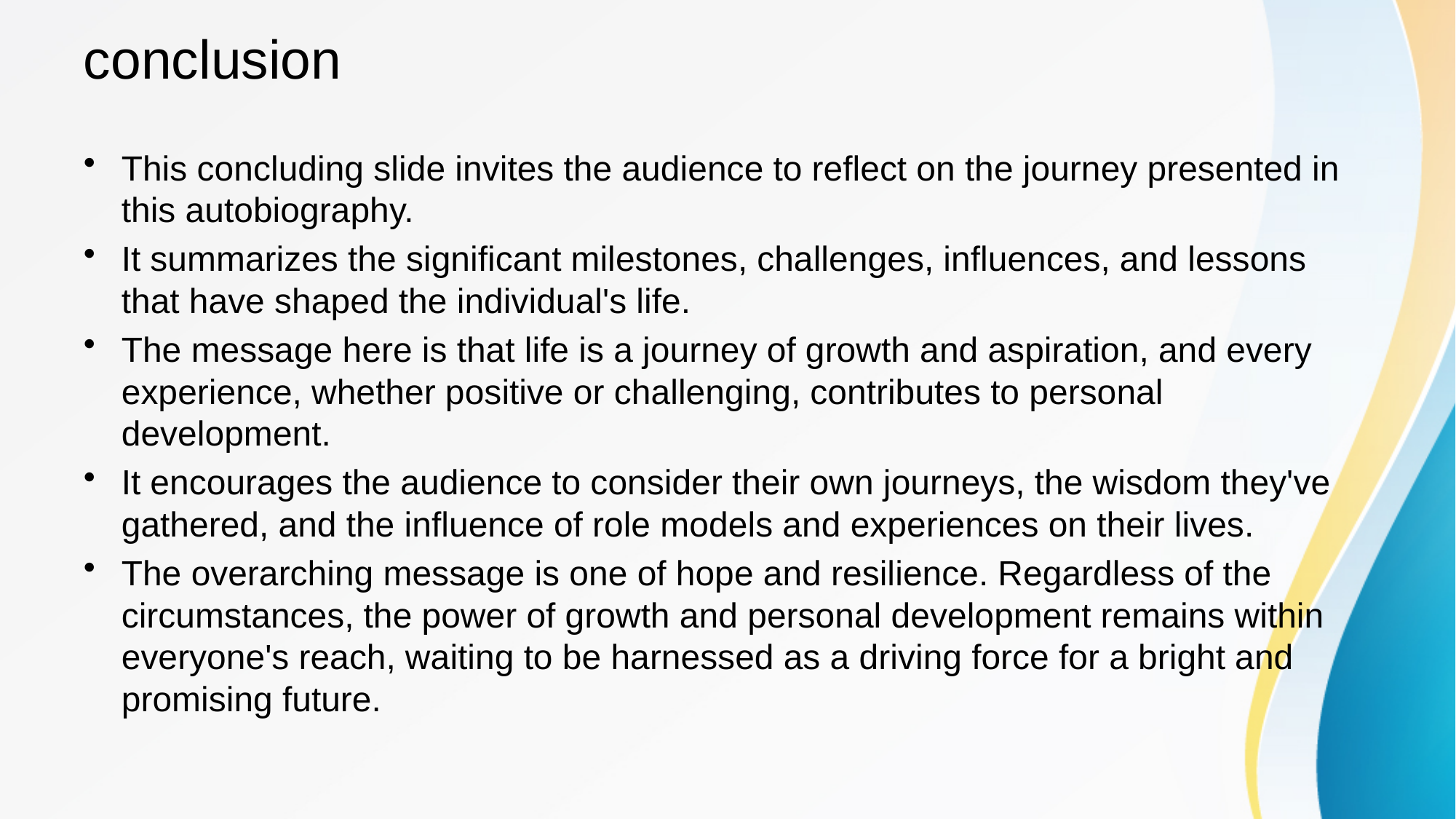

# conclusion
This concluding slide invites the audience to reflect on the journey presented in this autobiography.
It summarizes the significant milestones, challenges, influences, and lessons that have shaped the individual's life.
The message here is that life is a journey of growth and aspiration, and every experience, whether positive or challenging, contributes to personal development.
It encourages the audience to consider their own journeys, the wisdom they've gathered, and the influence of role models and experiences on their lives.
The overarching message is one of hope and resilience. Regardless of the circumstances, the power of growth and personal development remains within everyone's reach, waiting to be harnessed as a driving force for a bright and promising future.